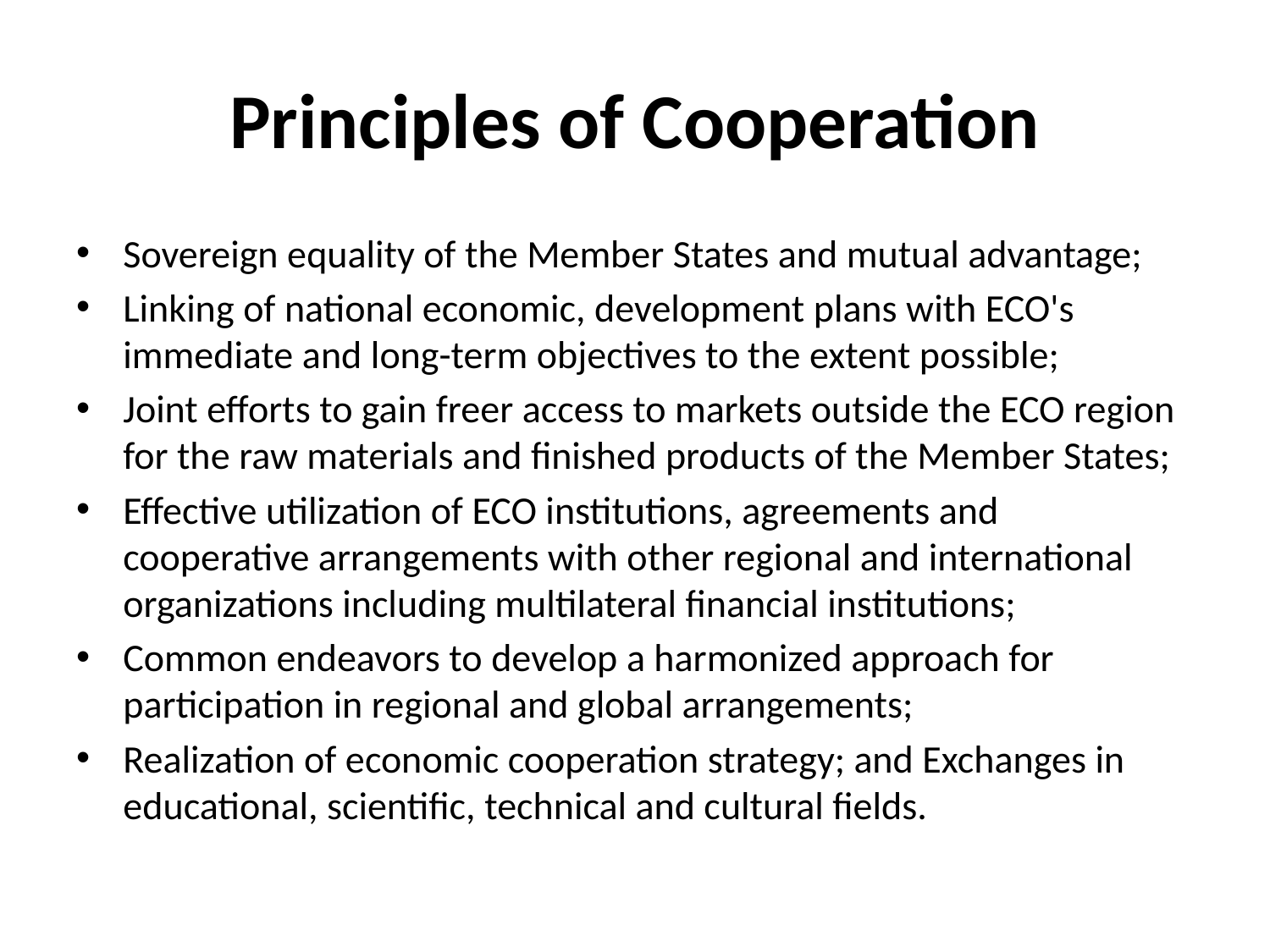

# Principles of Cooperation
Sovereign equality of the Member States and mutual advantage;
Linking of national economic, development plans with ECO's immediate and long-term objectives to the extent possible;
Joint efforts to gain freer access to markets outside the ECO region for the raw materials and finished products of the Member States;
Effective utilization of ECO institutions, agreements and cooperative arrangements with other regional and international organizations including multilateral financial institutions;
Common endeavors to develop a harmonized approach for participation in regional and global arrangements;
Realization of economic cooperation strategy; and Exchanges in educational, scientific, technical and cultural fields.